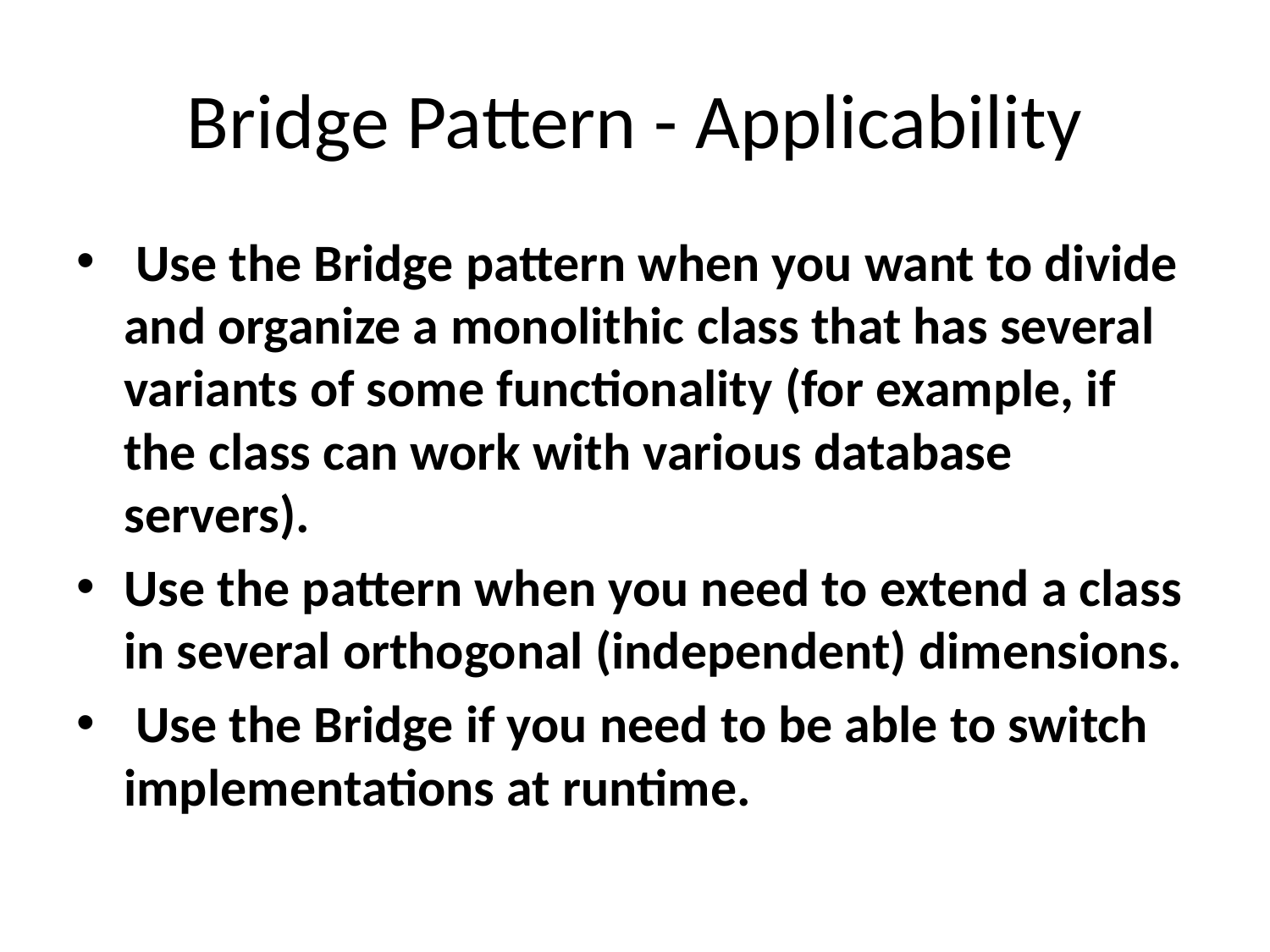

# Bridge Pattern - Applicability
 Use the Bridge pattern when you want to divide and organize a monolithic class that has several variants of some functionality (for example, if the class can work with various database servers).
Use the pattern when you need to extend a class in several orthogonal (independent) dimensions.
 Use the Bridge if you need to be able to switch implementations at runtime.